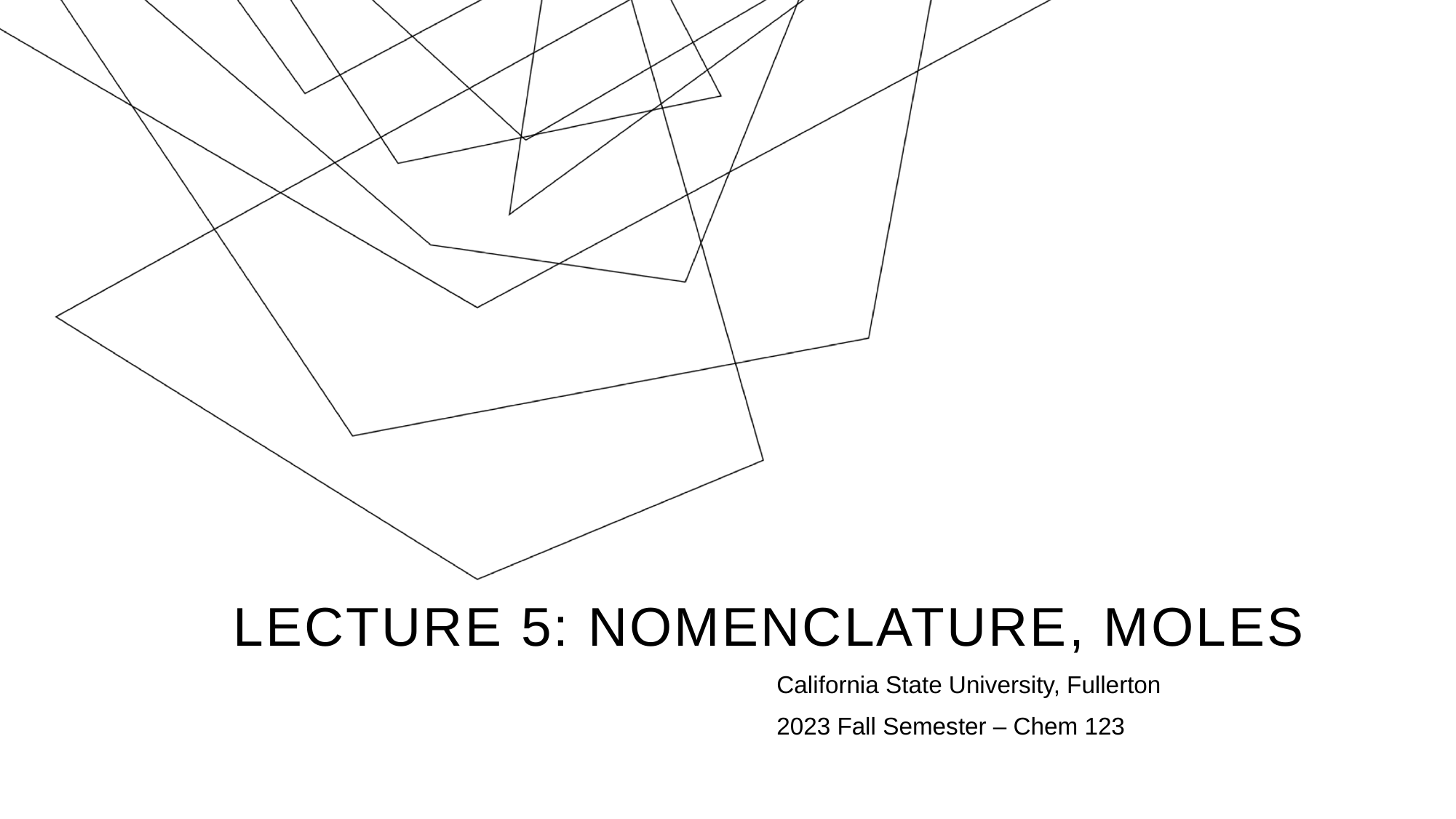

# Lecture 5: Nomenclature, Moles
California State University, Fullerton
2023 Fall Semester – Chem 123